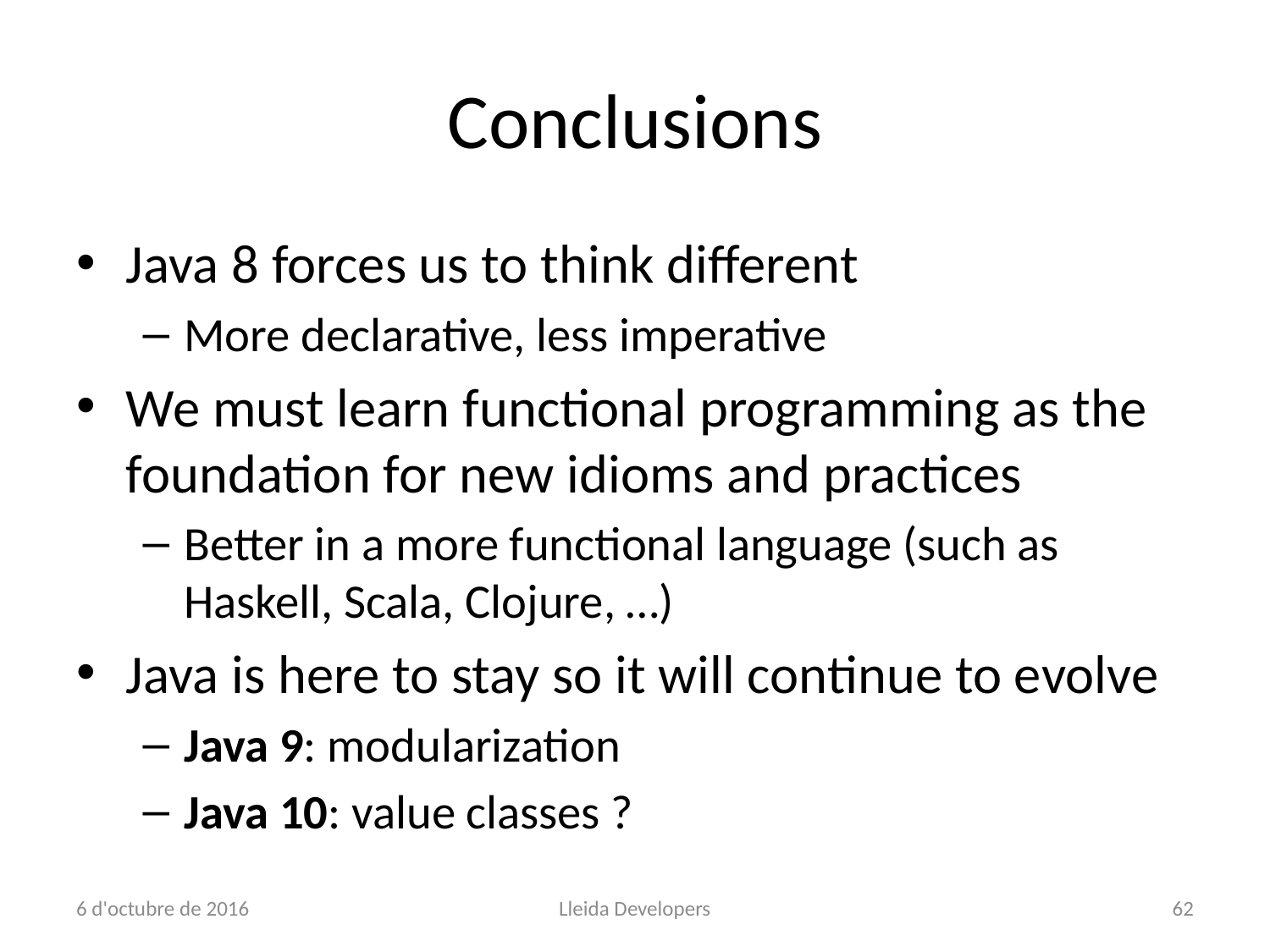

# Conclusions
Java 8 forces us to think different
More declarative, less imperative
We must learn functional programming as the foundation for new idioms and practices
Better in a more functional language (such as Haskell, Scala, Clojure, …)
Java is here to stay so it will continue to evolve
Java 9: modularization
Java 10: value classes ?
6 d'octubre de 2016
Lleida Developers
62